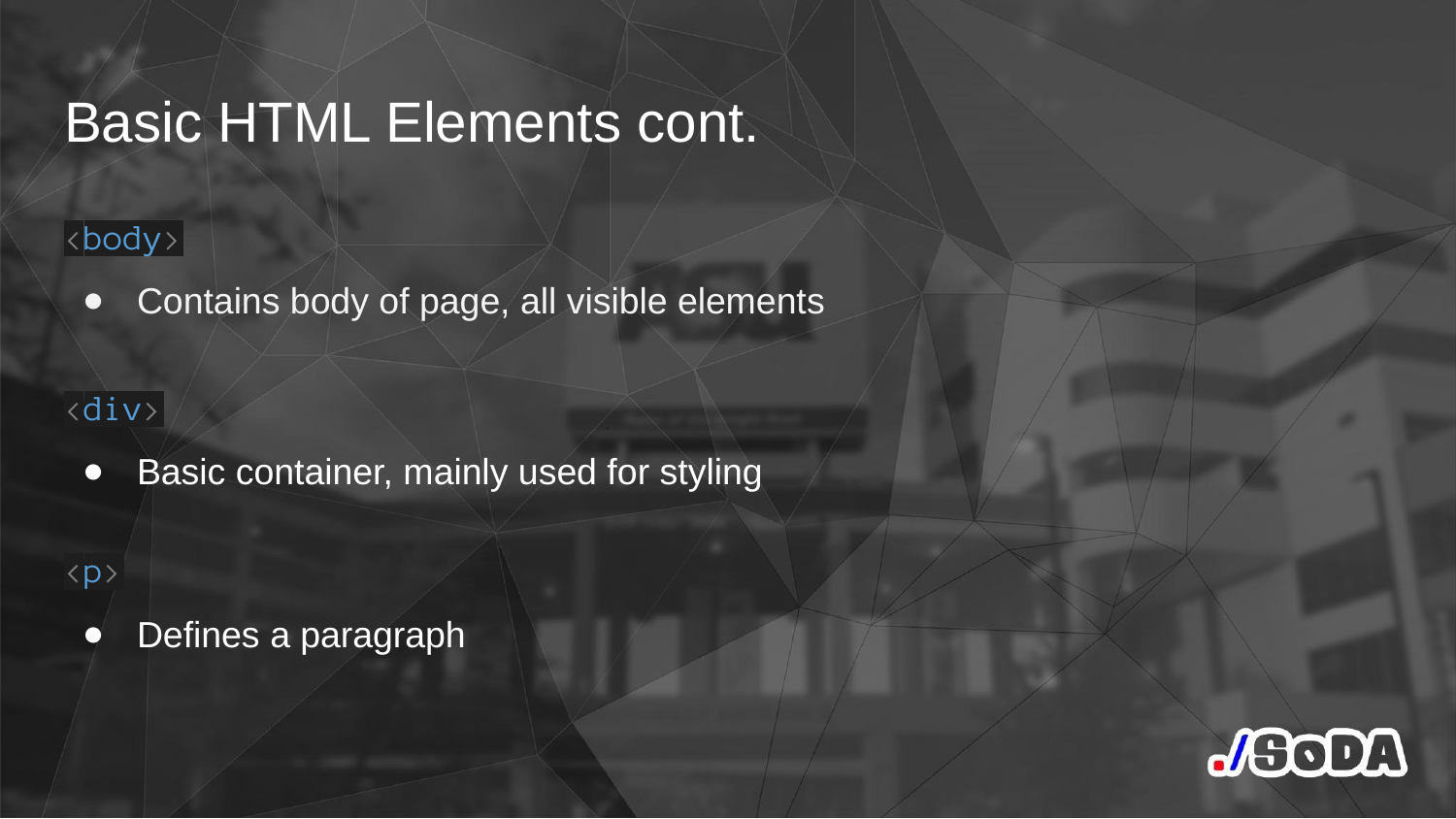

# Basic HTML Elements cont.
<body>
Contains body of page, all visible elements

<div>
Basic container, mainly used for styling

<p>
Defines a paragraph